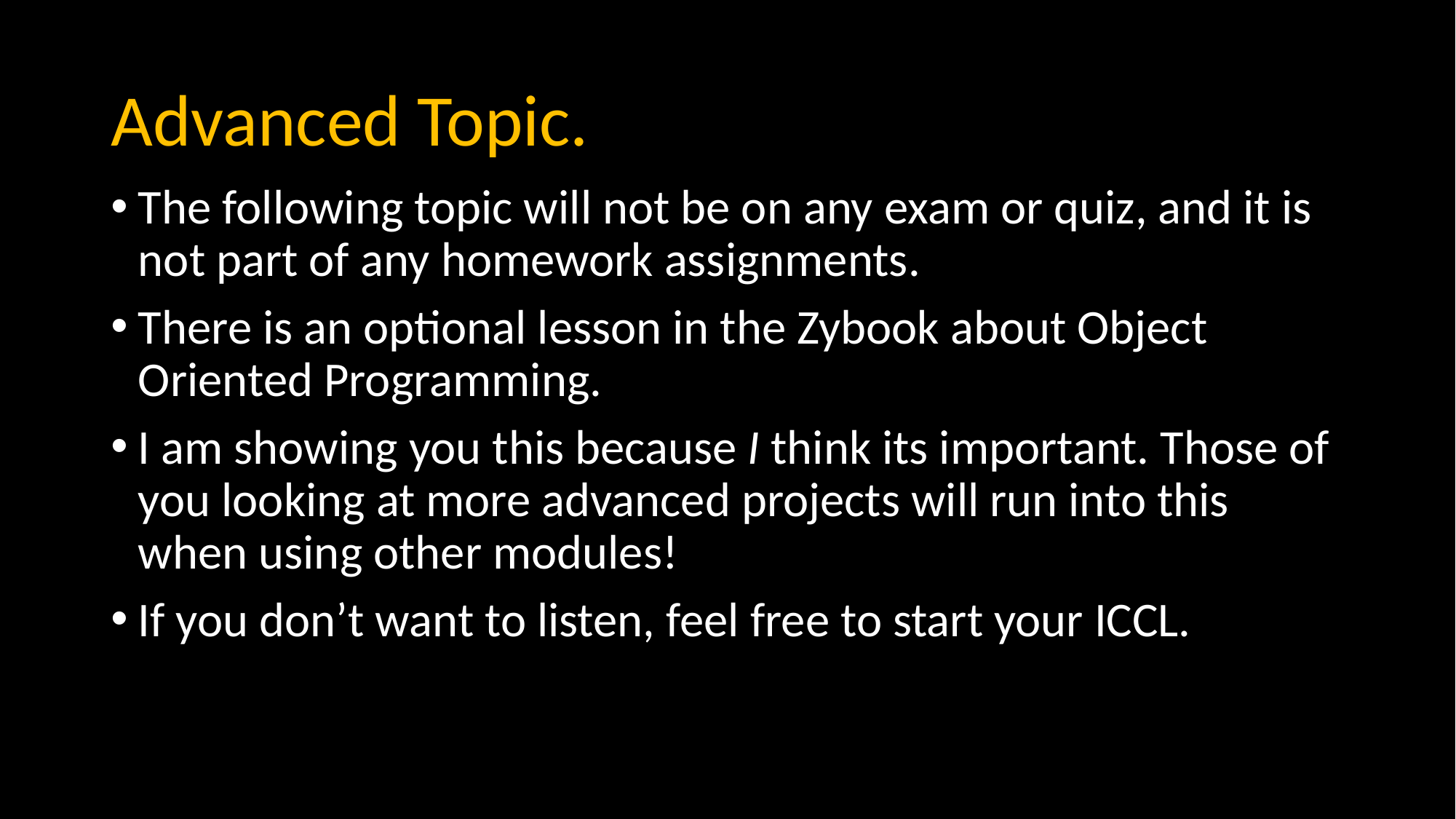

# Advanced Topic.
The following topic will not be on any exam or quiz, and it is not part of any homework assignments.
There is an optional lesson in the Zybook about Object Oriented Programming.
I am showing you this because I think its important. Those of you looking at more advanced projects will run into this when using other modules!
If you don’t want to listen, feel free to start your ICCL.